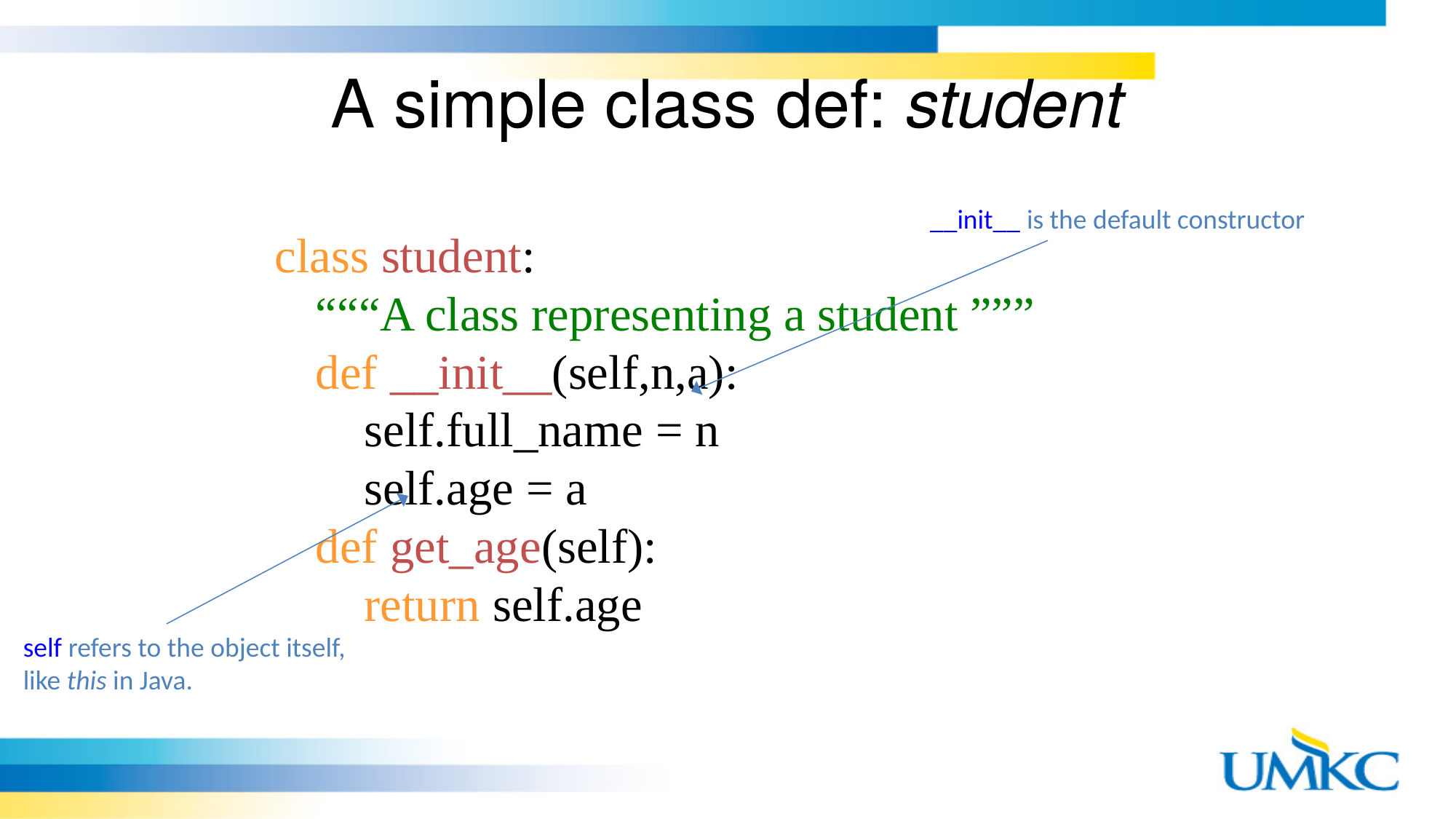

# A simple class def: student
__init__ is the default constructor
class student:
“““A class representing a student ”””
def __init__(self,n,a):
    self.full_name = n
    self.age = a
def get_age(self):
    return self.age

self refers to the object itself,
like this in Java.